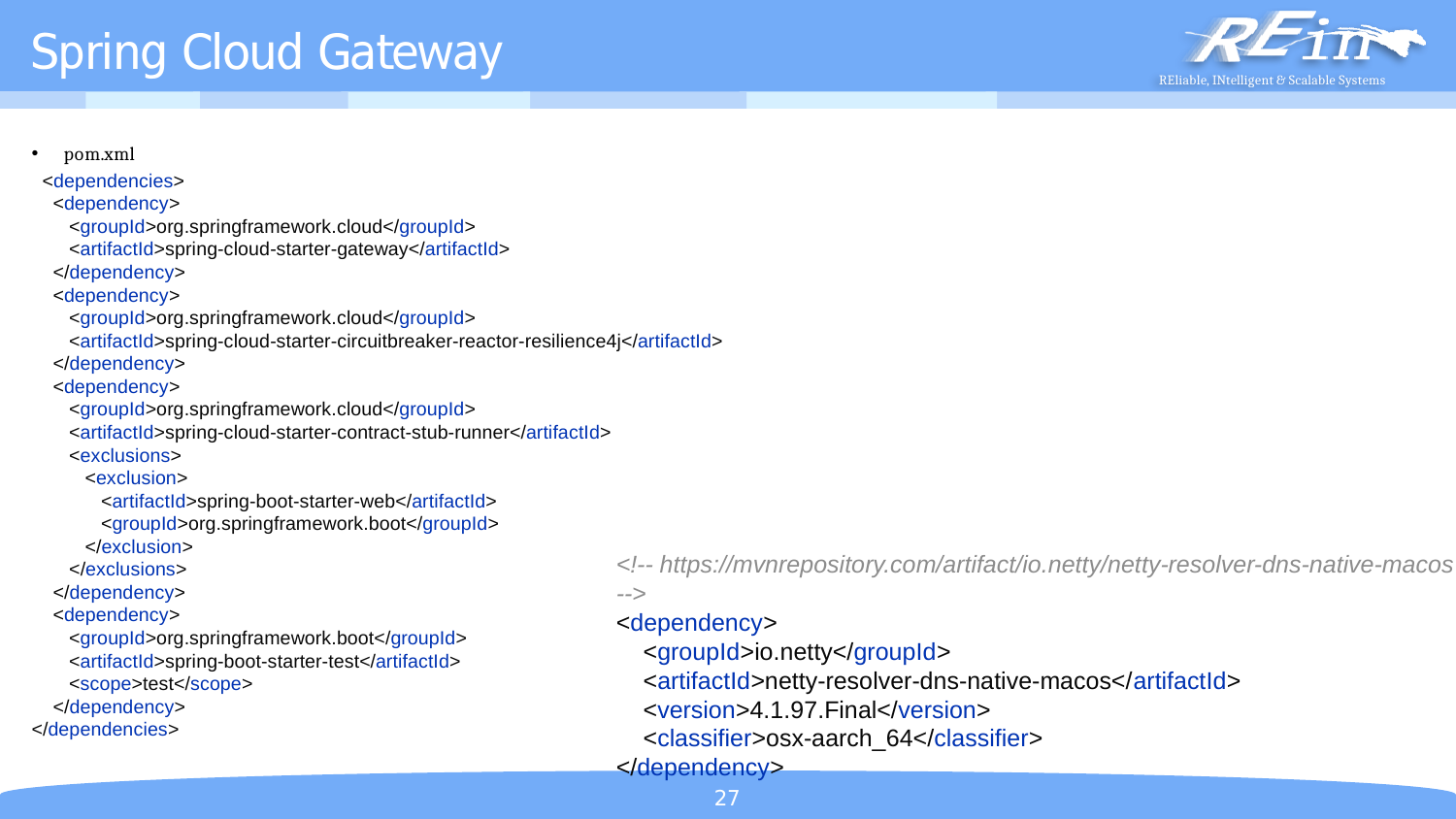

# Spring Cloud Gateway
pom.xml
  <dependencies>
    <dependency>
       <groupId>org.springframework.cloud</groupId>
       <artifactId>spring-cloud-starter-gateway</artifactId>
    </dependency>
    <dependency>
       <groupId>org.springframework.cloud</groupId>
       <artifactId>spring-cloud-starter-circuitbreaker-reactor-resilience4j</artifactId>
    </dependency>
    <dependency>
       <groupId>org.springframework.cloud</groupId>
       <artifactId>spring-cloud-starter-contract-stub-runner</artifactId>
       <exclusions>
          <exclusion>
             <artifactId>spring-boot-starter-web</artifactId>
             <groupId>org.springframework.boot</groupId>
          </exclusion>
       </exclusions>
    </dependency>
    <dependency>
       <groupId>org.springframework.boot</groupId>
       <artifactId>spring-boot-starter-test</artifactId>
       <scope>test</scope>
    </dependency>
</dependencies>

<!-- https://mvnrepository.com/artifact/io.netty/netty-resolver-dns-native-macos -->
<dependency>
    <groupId>io.netty</groupId>
    <artifactId>netty-resolver-dns-native-macos</artifactId>
    <version>4.1.97.Final</version>
    <classifier>osx-aarch_64</classifier>
</dependency>
27